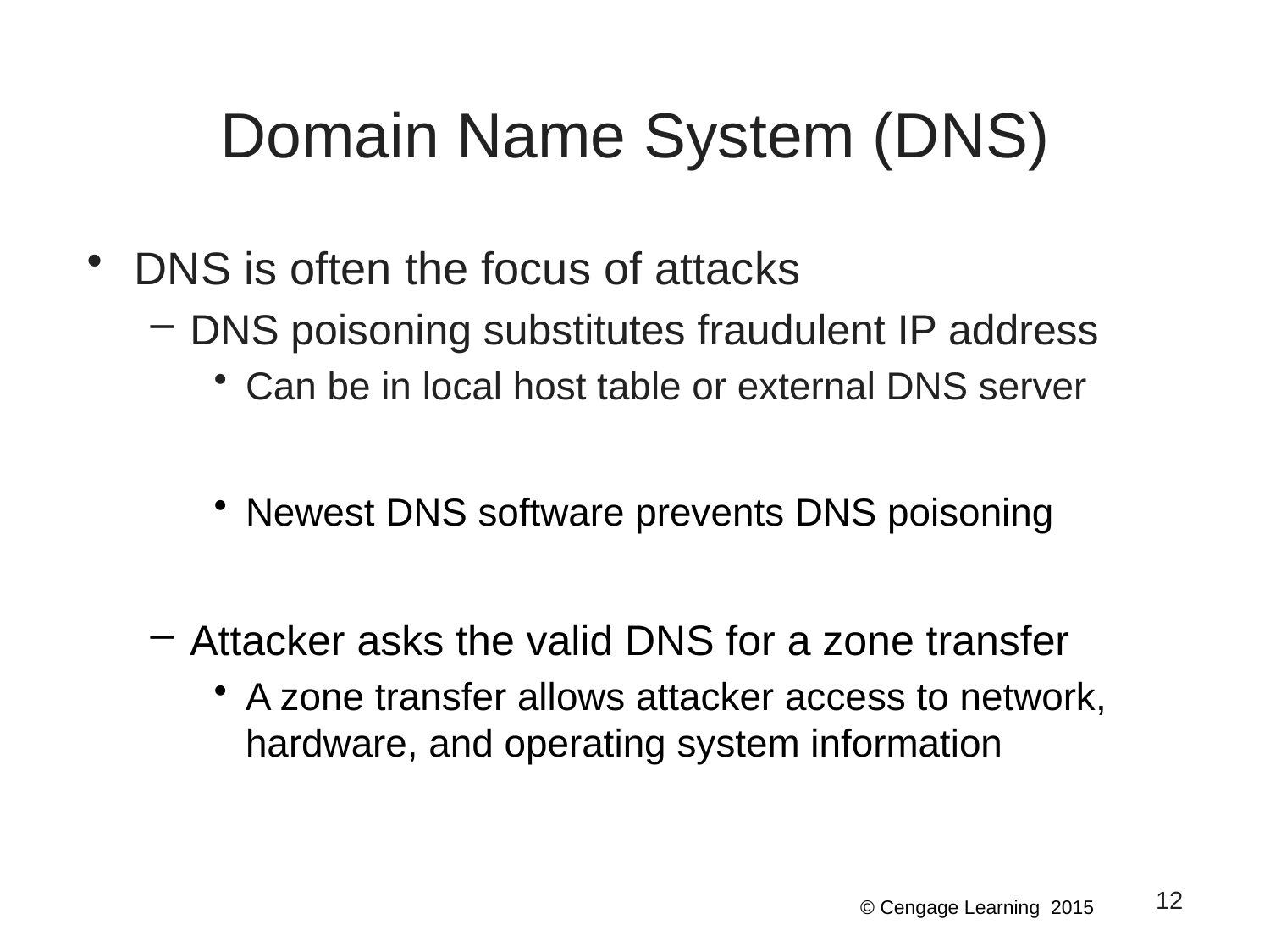

# Domain Name System (DNS)
DNS is often the focus of attacks
DNS poisoning substitutes fraudulent IP address
Can be in local host table or external DNS server

Newest DNS software prevents DNS poisoning

Attacker asks the valid DNS for a zone transfer
A zone transfer allows attacker access to network, hardware, and operating system information
12